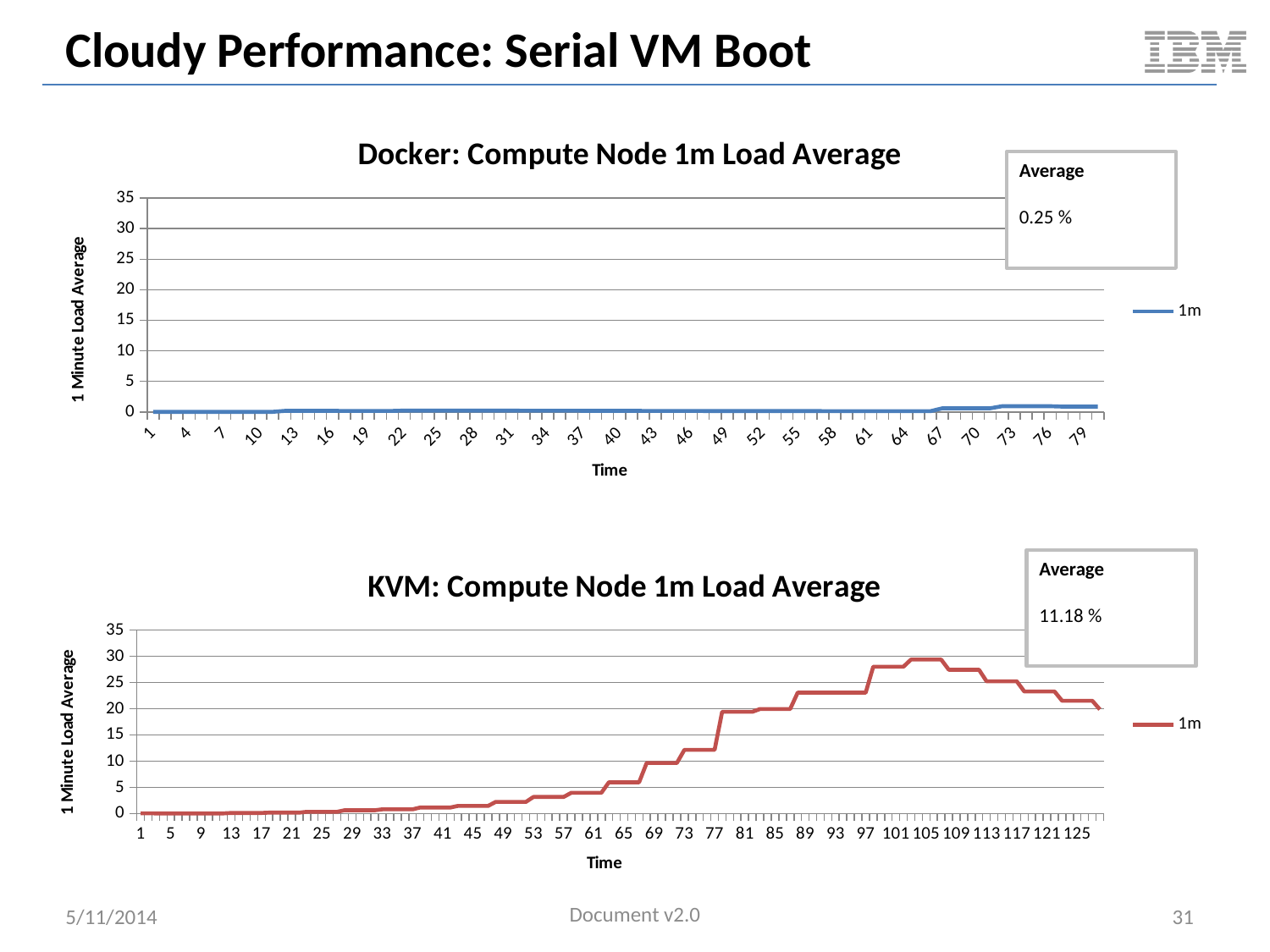

# Cloudy Performance: Serial VM Boot

### Chart: Docker: Compute Node 1m Load Average

| Category |  |
|---|---|
Average

0.25 %

### Chart: KVM: Compute Node 1m Load Average

| Category |  |
|---|---|
Average

11.18 %
Document v2.0
5/11/2014
31